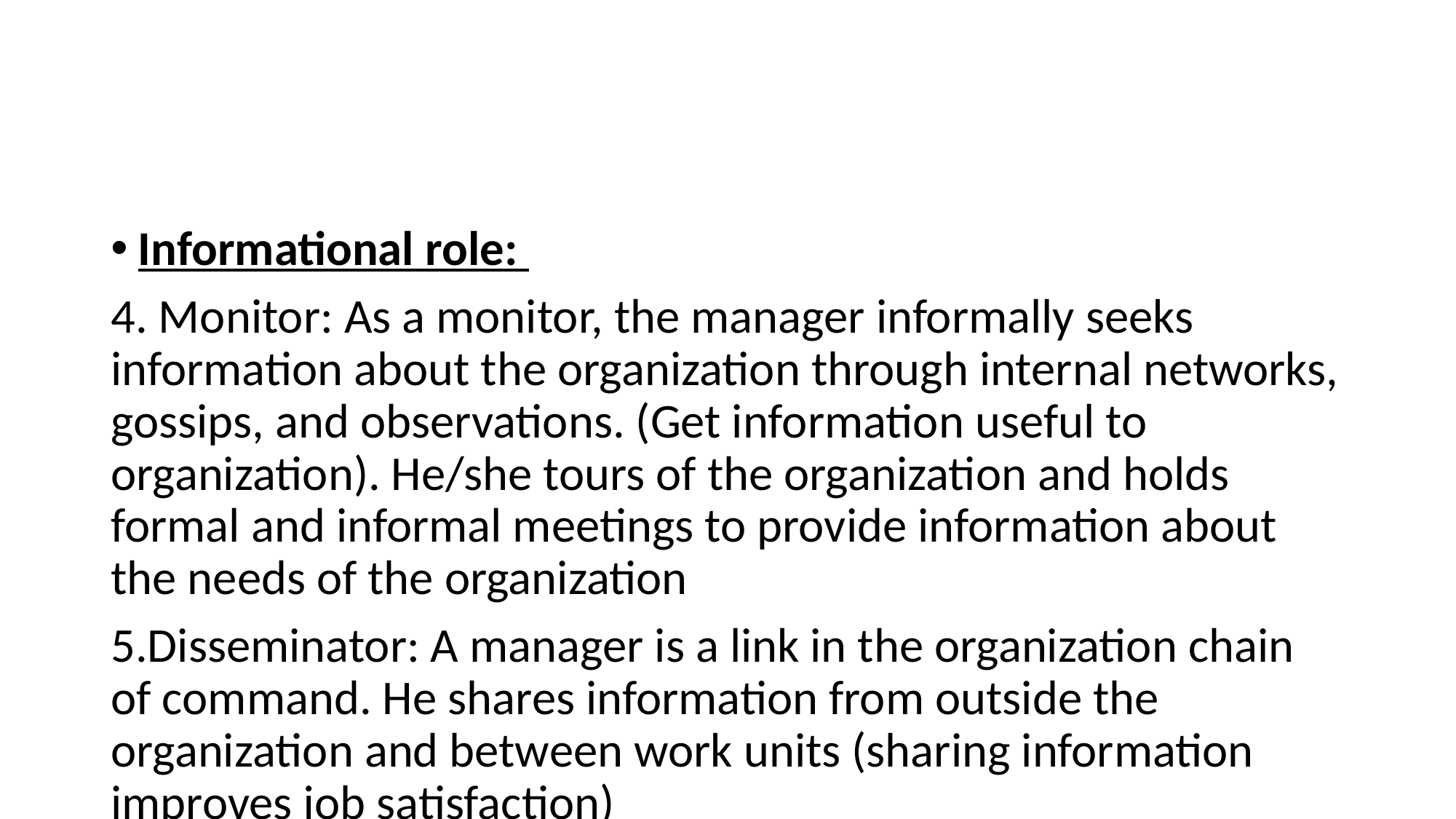

#
Informational role:
4. Monitor: As a monitor, the manager informally seeks information about the organization through internal networks, gossips, and observations. (Get information useful to organization). He/she tours of the organization and holds formal and informal meetings to provide information about the needs of the organization
5.Disseminator: A manager is a link in the organization chain of command. He shares information from outside the organization and between work units (sharing information improves job satisfaction)